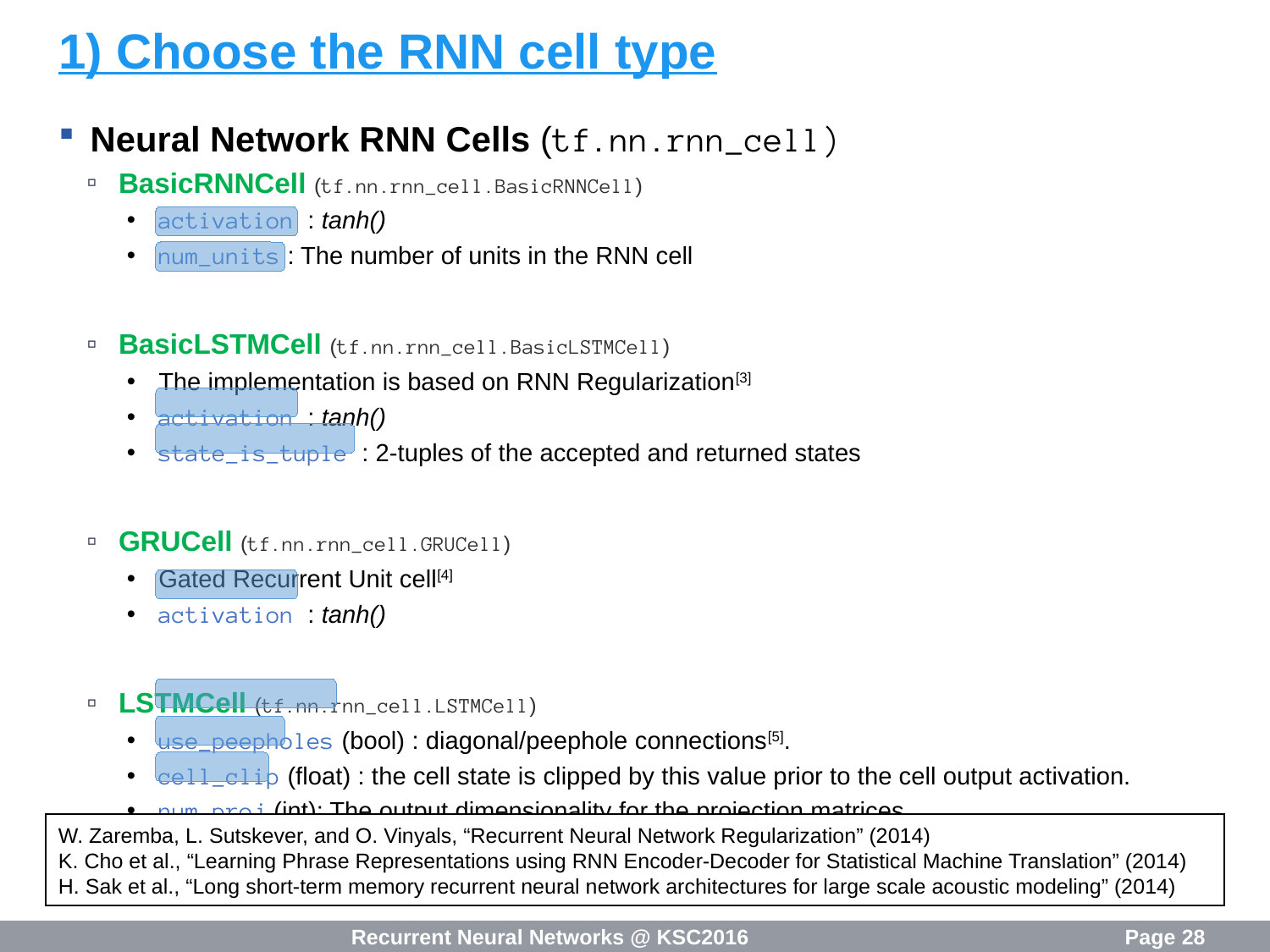

# 1) Choose the RNN cell type
Neural Network RNN Cells (tf.nn.rnn_cell)
BasicRNNCell (tf.nn.rnn_cell.BasicRNNCell)
activation : tanh()
num_units : The number of units in the RNN cell

BasicLSTMCell (tf.nn.rnn_cell.BasicLSTMCell)
The implementation is based on RNN Regularization[3]
activation : tanh()
state_is_tuple : 2-tuples of the accepted and returned states

GRUCell (tf.nn.rnn_cell.GRUCell)
Gated Recurrent Unit cell[4]
activation : tanh()

LSTMCell (tf.nn.rnn_cell.LSTMCell)
use_peepholes (bool) : diagonal/peephole connections[5].
cell_clip (float) : the cell state is clipped by this value prior to the cell output activation.
num_proj (int): The output dimensionality for the projection matrices

W. Zaremba, L. Sutskever, and O. Vinyals, “Recurrent Neural Network Regularization” (2014)
K. Cho et al., “Learning Phrase Representations using RNN Encoder-Decoder for Statistical Machine Translation” (2014)
H. Sak et al., “Long short-term memory recurrent neural network architectures for large scale acoustic modeling” (2014)
Recurrent Neural Networks @ KSC2016
Page 28